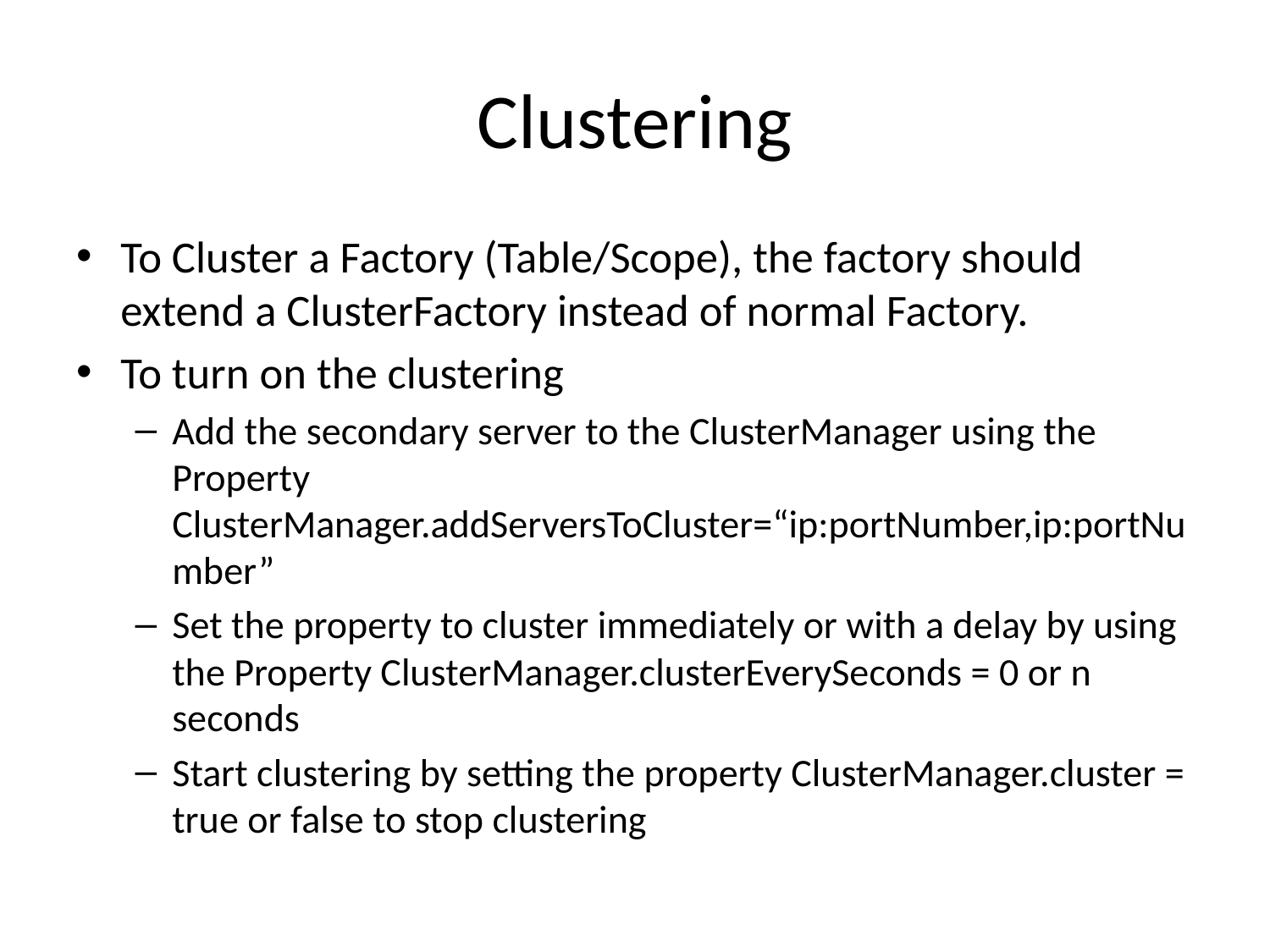

# Clustering
To Cluster a Factory (Table/Scope), the factory should extend a ClusterFactory instead of normal Factory.
To turn on the clustering
Add the secondary server to the ClusterManager using the Property ClusterManager.addServersToCluster=“ip:portNumber,ip:portNumber”
Set the property to cluster immediately or with a delay by using the Property ClusterManager.clusterEverySeconds = 0 or n seconds
Start clustering by setting the property ClusterManager.cluster = true or false to stop clustering